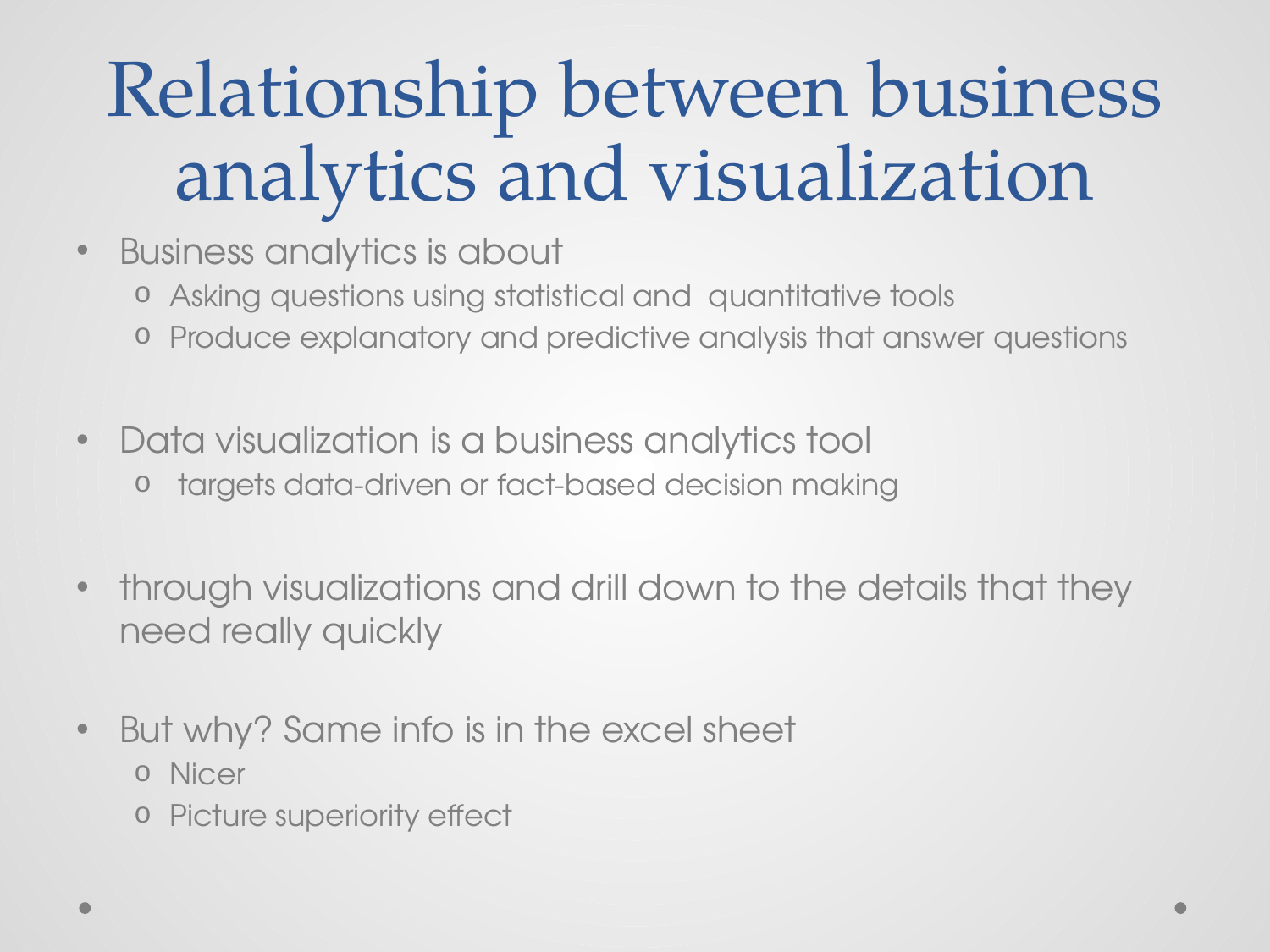

# Relationship between business analytics and visualization
Business analytics is about
Asking questions using statistical and  quantitative tools
Produce explanatory and predictive analysis that answer questions

Data visualization is a business analytics tool
 targets data-driven or fact-based decision making

through visualizations and drill down to the details that they need really quickly

But why? Same info is in the excel sheet
Nicer
Picture superiority effect